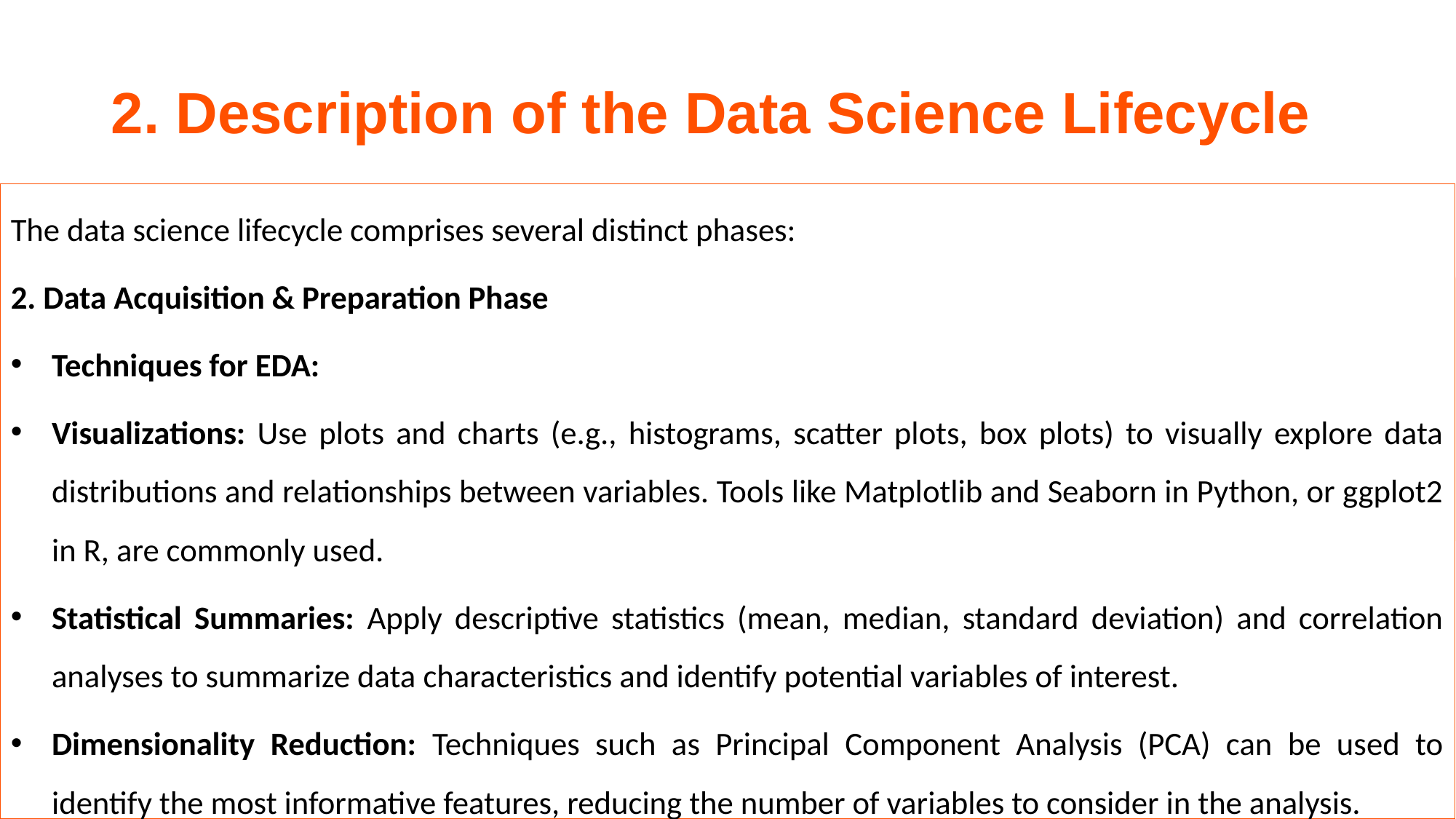

# 2. Description of the Data Science Lifecycle
The data science lifecycle comprises several distinct phases:
2. Data Acquisition & Preparation Phase
Techniques for EDA:
Visualizations: Use plots and charts (e.g., histograms, scatter plots, box plots) to visually explore data distributions and relationships between variables. Tools like Matplotlib and Seaborn in Python, or ggplot2 in R, are commonly used.
Statistical Summaries: Apply descriptive statistics (mean, median, standard deviation) and correlation analyses to summarize data characteristics and identify potential variables of interest.
Dimensionality Reduction: Techniques such as Principal Component Analysis (PCA) can be used to identify the most informative features, reducing the number of variables to consider in the analysis.